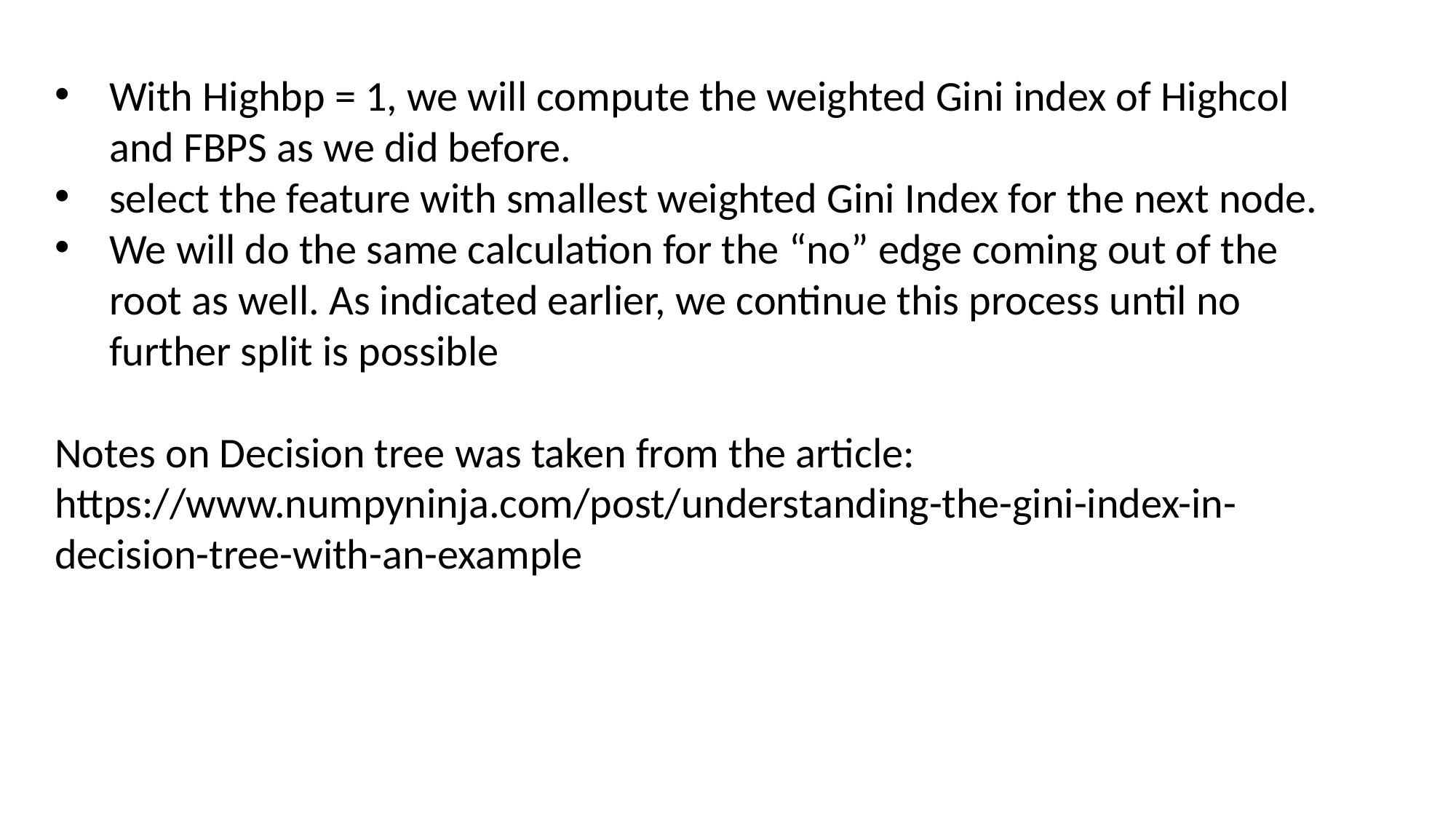

With Highbp = 1, we will compute the weighted Gini index of Highcol and FBPS as we did before.
select the feature with smallest weighted Gini Index for the next node.
We will do the same calculation for the “no” edge coming out of the root as well. As indicated earlier, we continue this process until no further split is possible

Notes on Decision tree was taken from the article:
https://www.numpyninja.com/post/understanding-the-gini-index-in-decision-tree-with-an-example